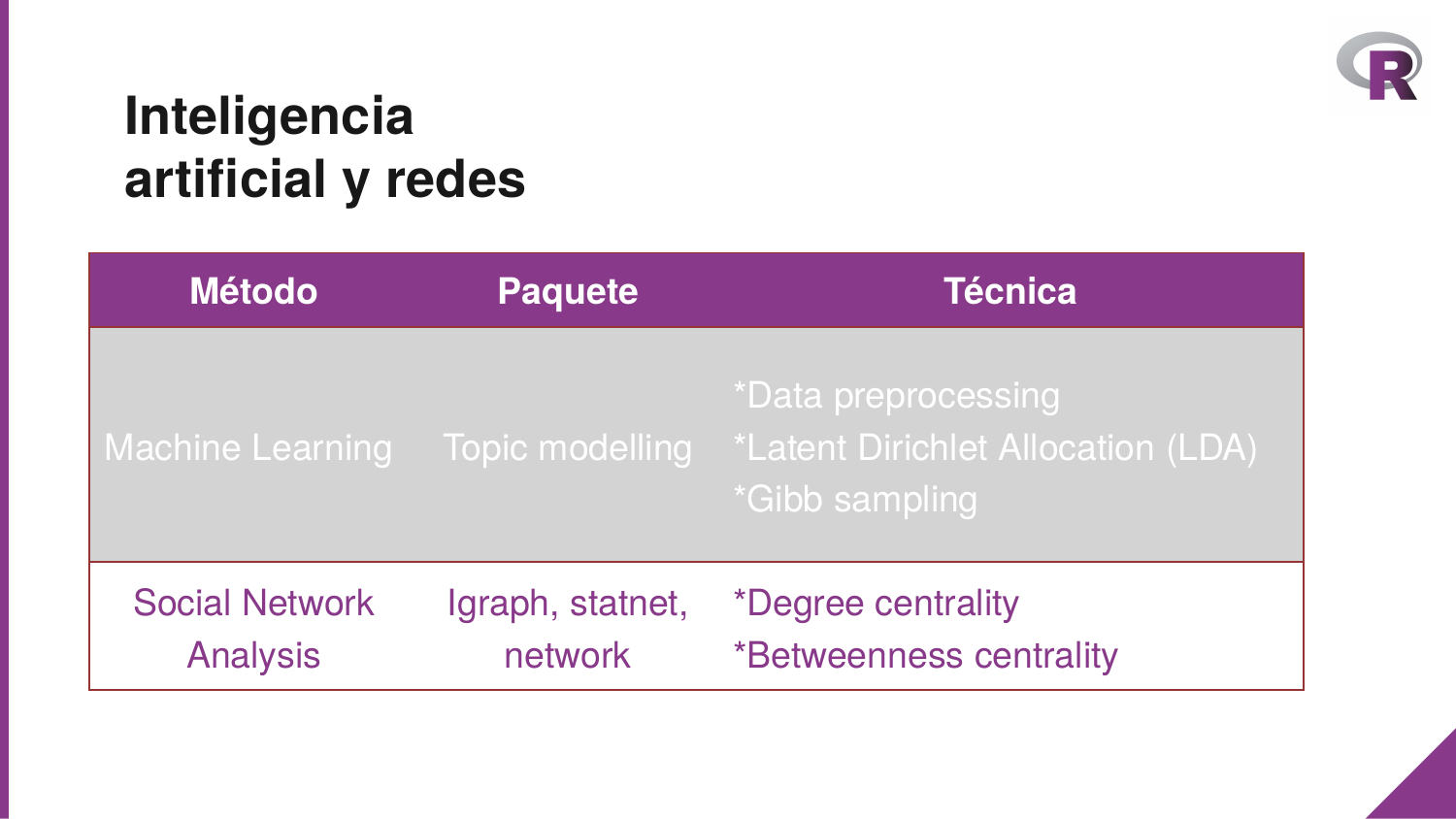

# Inteligencia artificial y redes
| Método | Paquete | Técnica |
| --- | --- | --- |
| Machine Learning | Topic modelling | \*Data preprocessing \*Latent Dirichlet Allocation (LDA) \*Gibb sampling |
| Social Network Analysis | Igraph, statnet, network | \*Degree centrality \*Betweenness centrality |